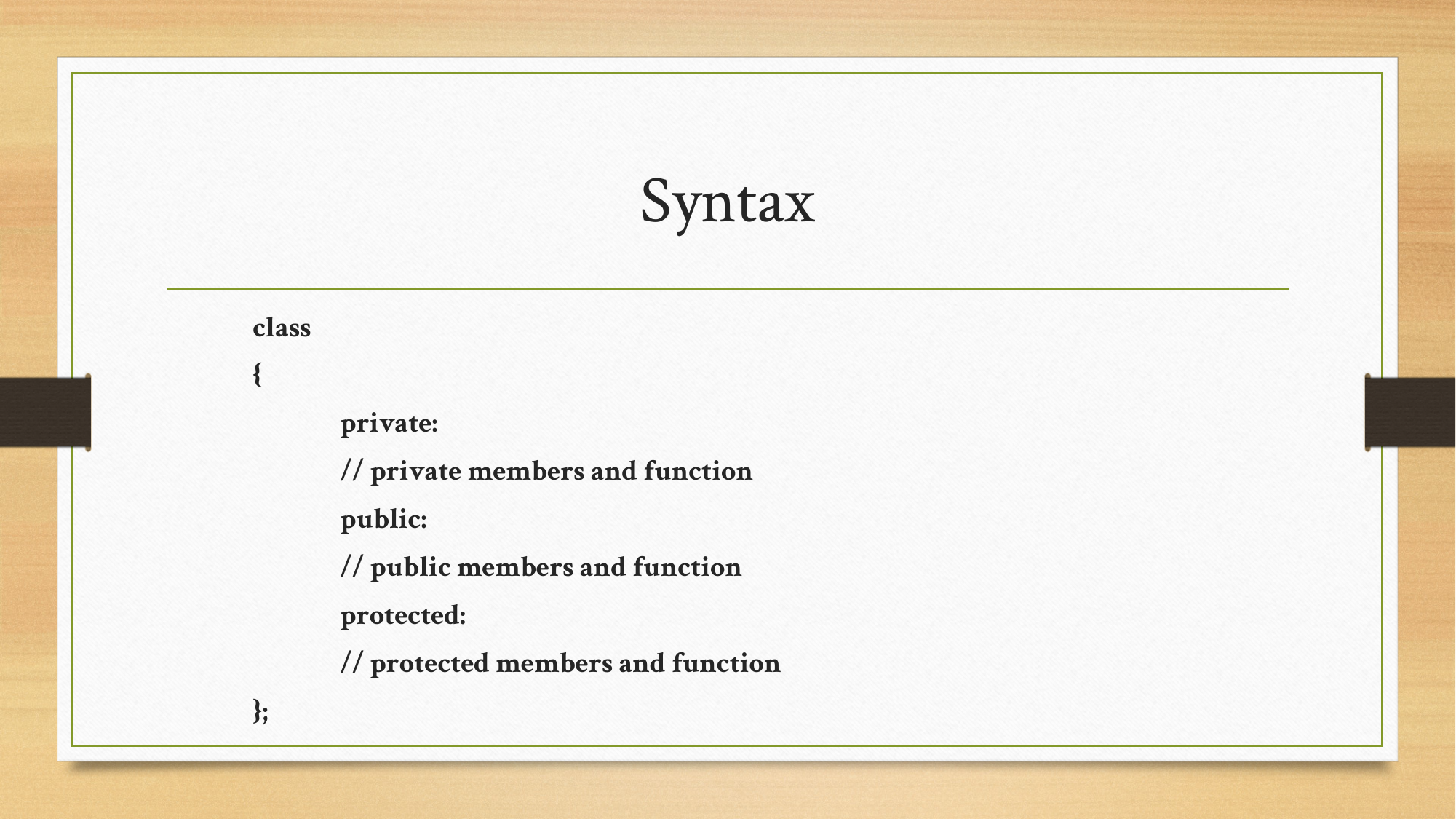

# Syntax
	class
	{
		private:
	     	// private members and function
		public:
		// public members and function
		protected:
		// protected members and function
	};